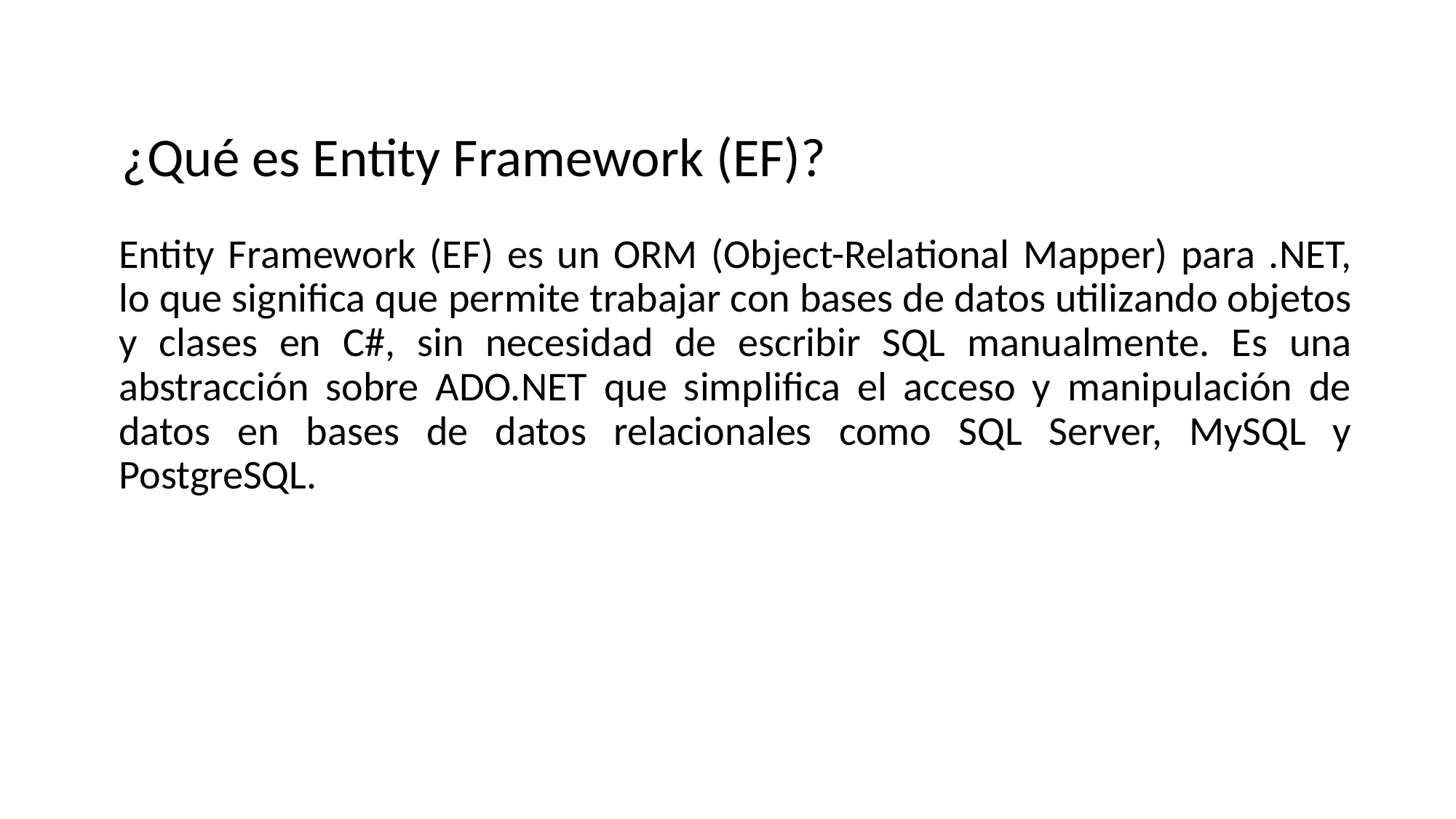

¿Qué es Entity Framework (EF)?
# Entity Framework (EF) es un ORM (Object-Relational Mapper) para .NET, lo que significa que permite trabajar con bases de datos utilizando objetos y clases en C#, sin necesidad de escribir SQL manualmente. Es una abstracción sobre ADO.NET que simplifica el acceso y manipulación de datos en bases de datos relacionales como SQL Server, MySQL y PostgreSQL.